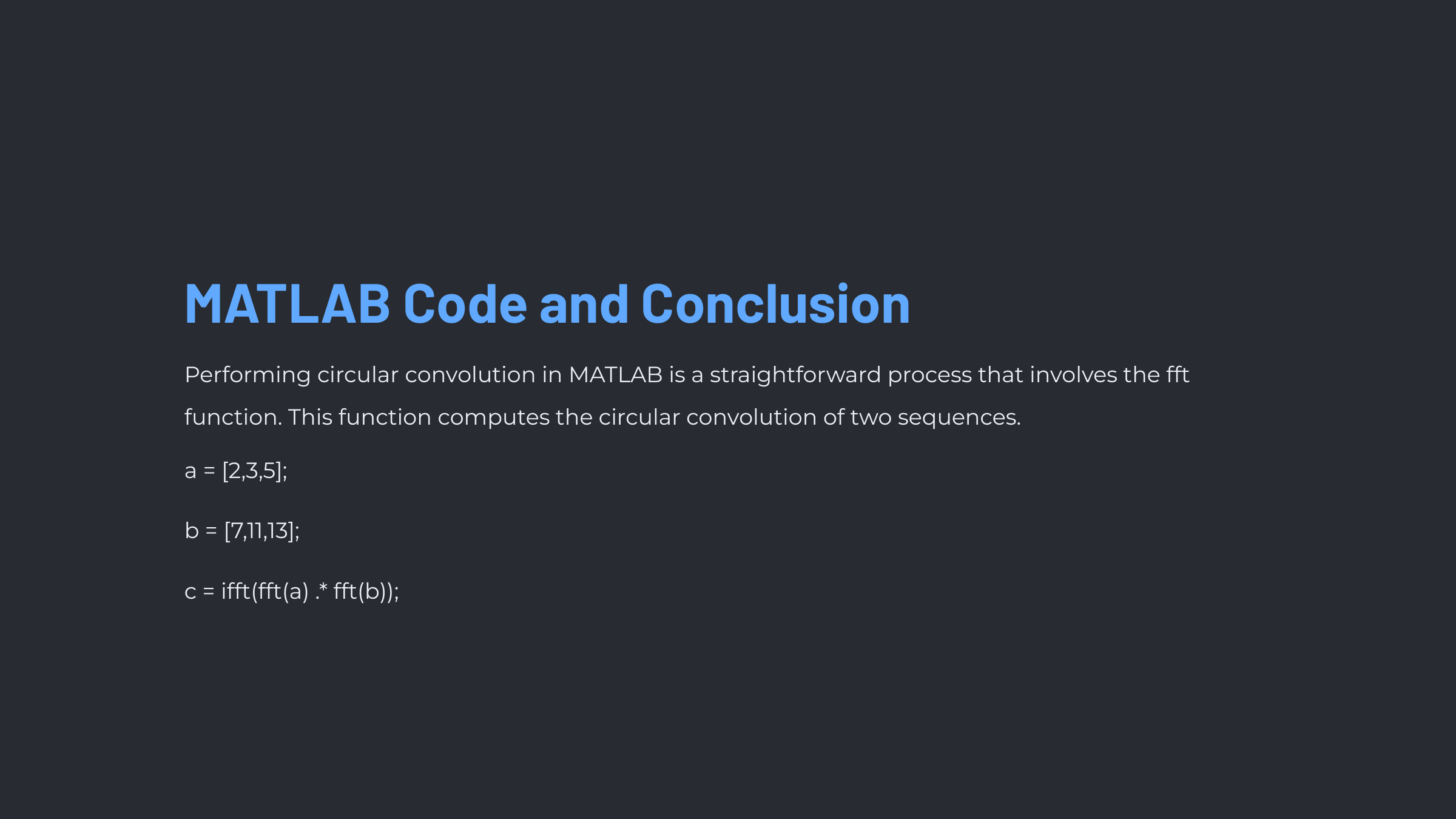

MATLAB Code and Conclusion
Performing circular convolution in MATLAB is a straightforward process that involves the fft function. This function computes the circular convolution of two sequences.
a = [2,3,5];
b = [7,11,13];
c = ifft(fft(a) .* fft(b));